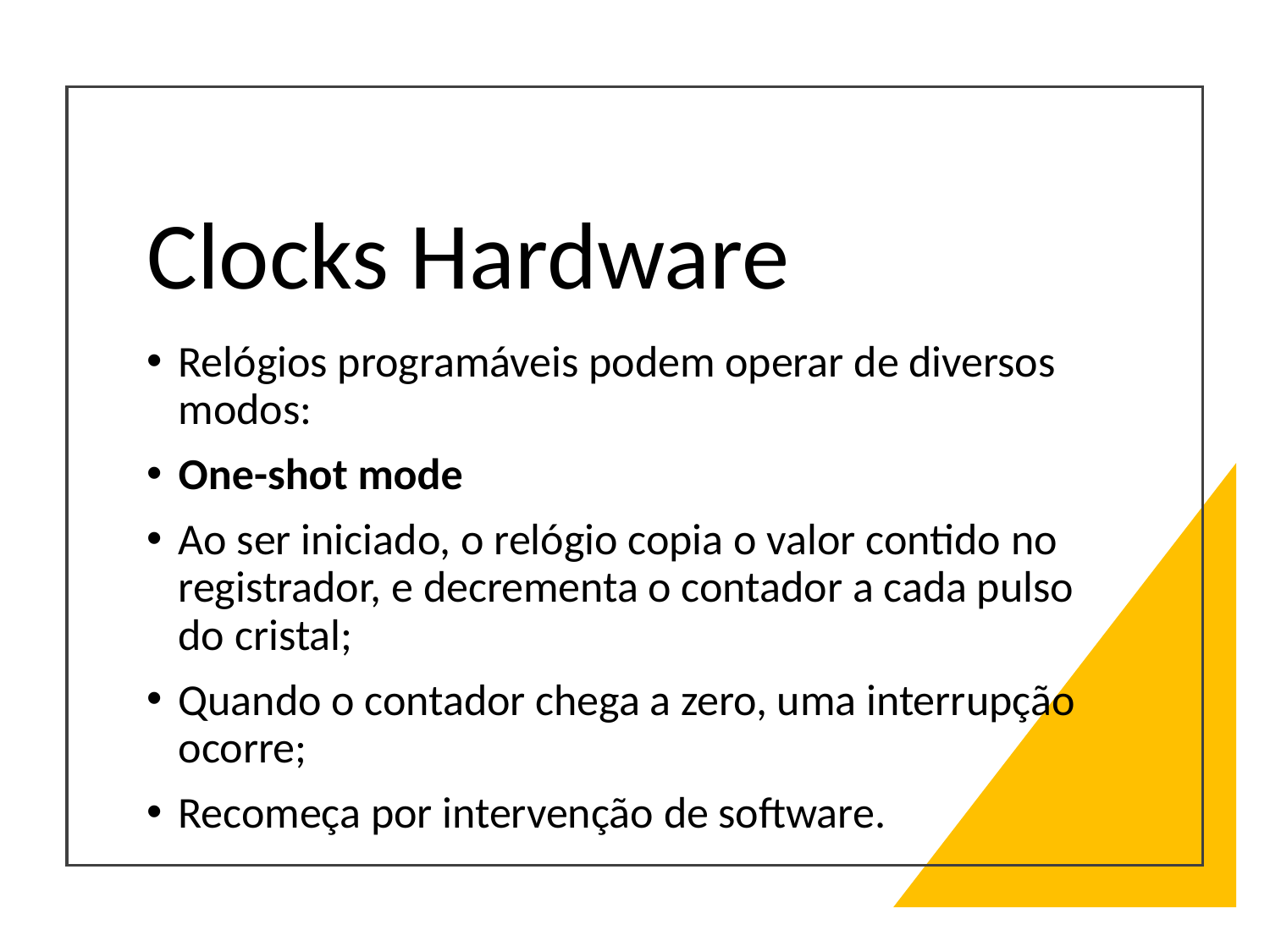

# Clocks Hardware
Relógios programáveis podem operar de diversos modos:
One-shot mode
Ao ser iniciado, o relógio copia o valor contido no registrador, e decrementa o contador a cada pulso do cristal;
Quando o contador chega a zero, uma interrupção ocorre;
Recomeça por intervenção de software.